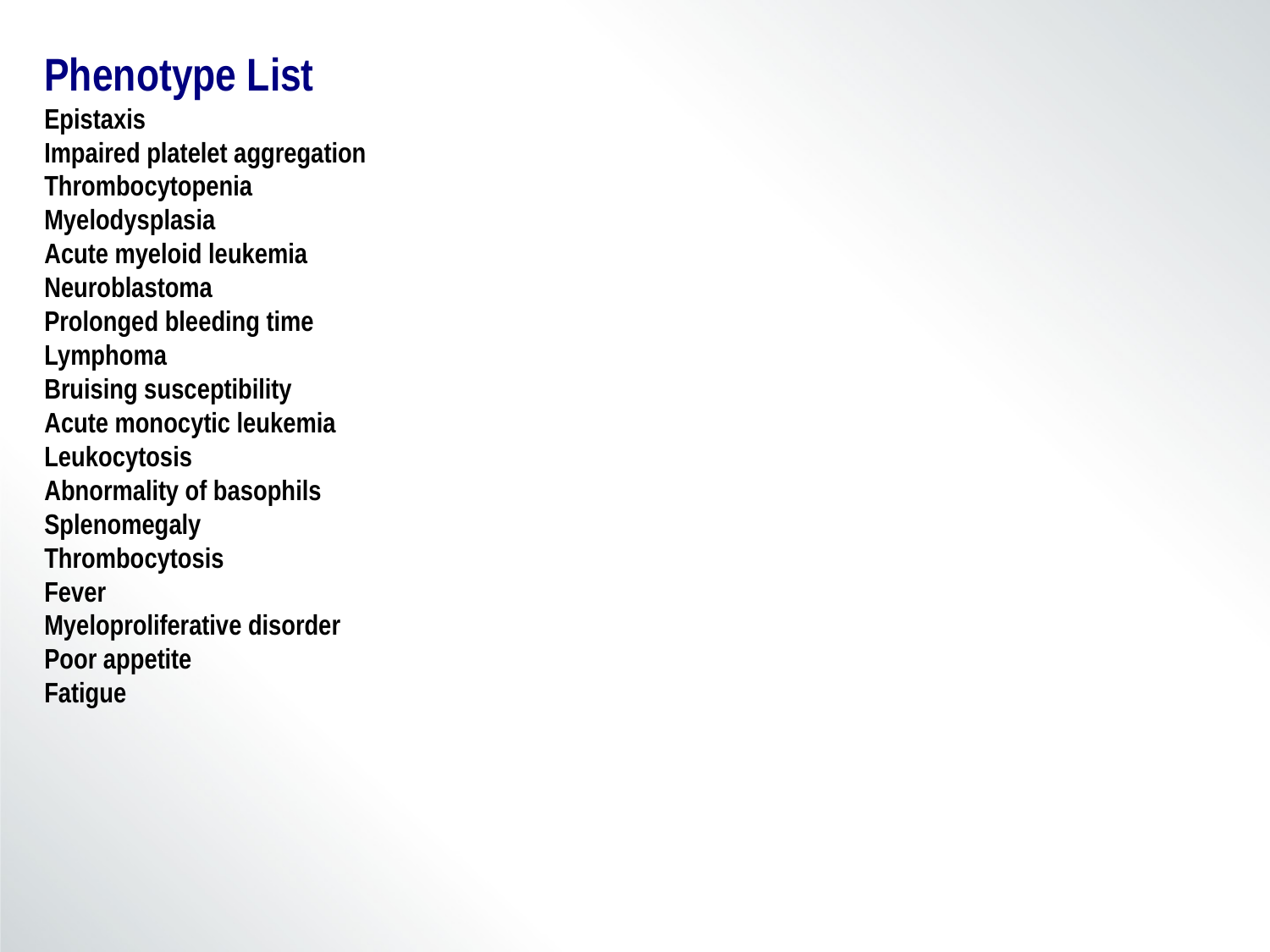

Phenotype List
Epistaxis
Impaired platelet aggregation
Thrombocytopenia
Myelodysplasia
Acute myeloid leukemia
Neuroblastoma
Prolonged bleeding time
Lymphoma
Bruising susceptibility
Acute monocytic leukemia
Leukocytosis
Abnormality of basophils
Splenomegaly
Thrombocytosis
Fever
Myeloproliferative disorder
Poor appetite
Fatigue